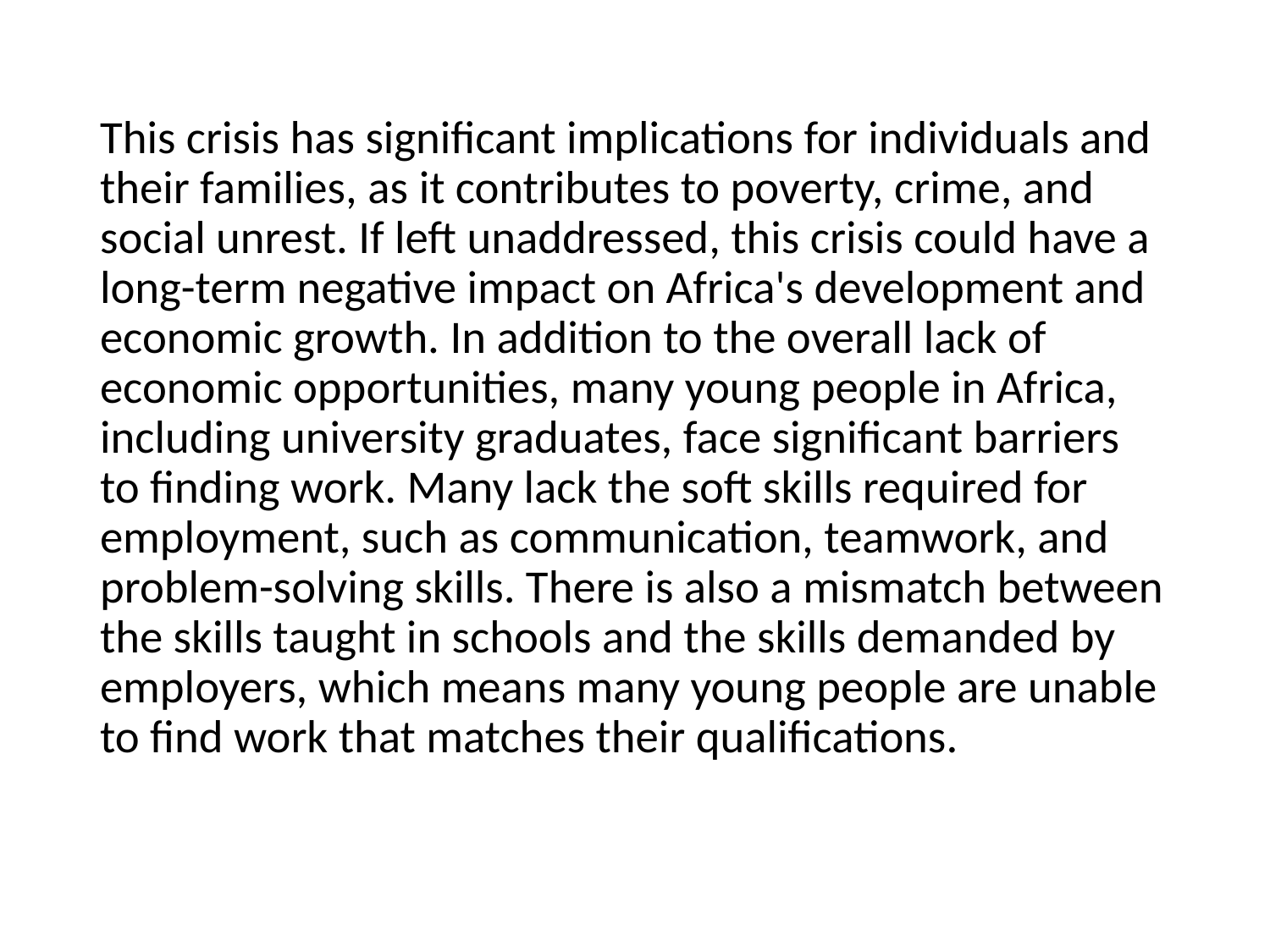

This crisis has significant implications for individuals and their families, as it contributes to poverty, crime, and social unrest. If left unaddressed, this crisis could have a long-term negative impact on Africa's development and economic growth. In addition to the overall lack of economic opportunities, many young people in Africa, including university graduates, face significant barriers to finding work. Many lack the soft skills required for employment, such as communication, teamwork, and problem-solving skills. There is also a mismatch between the skills taught in schools and the skills demanded by employers, which means many young people are unable to find work that matches their qualifications.